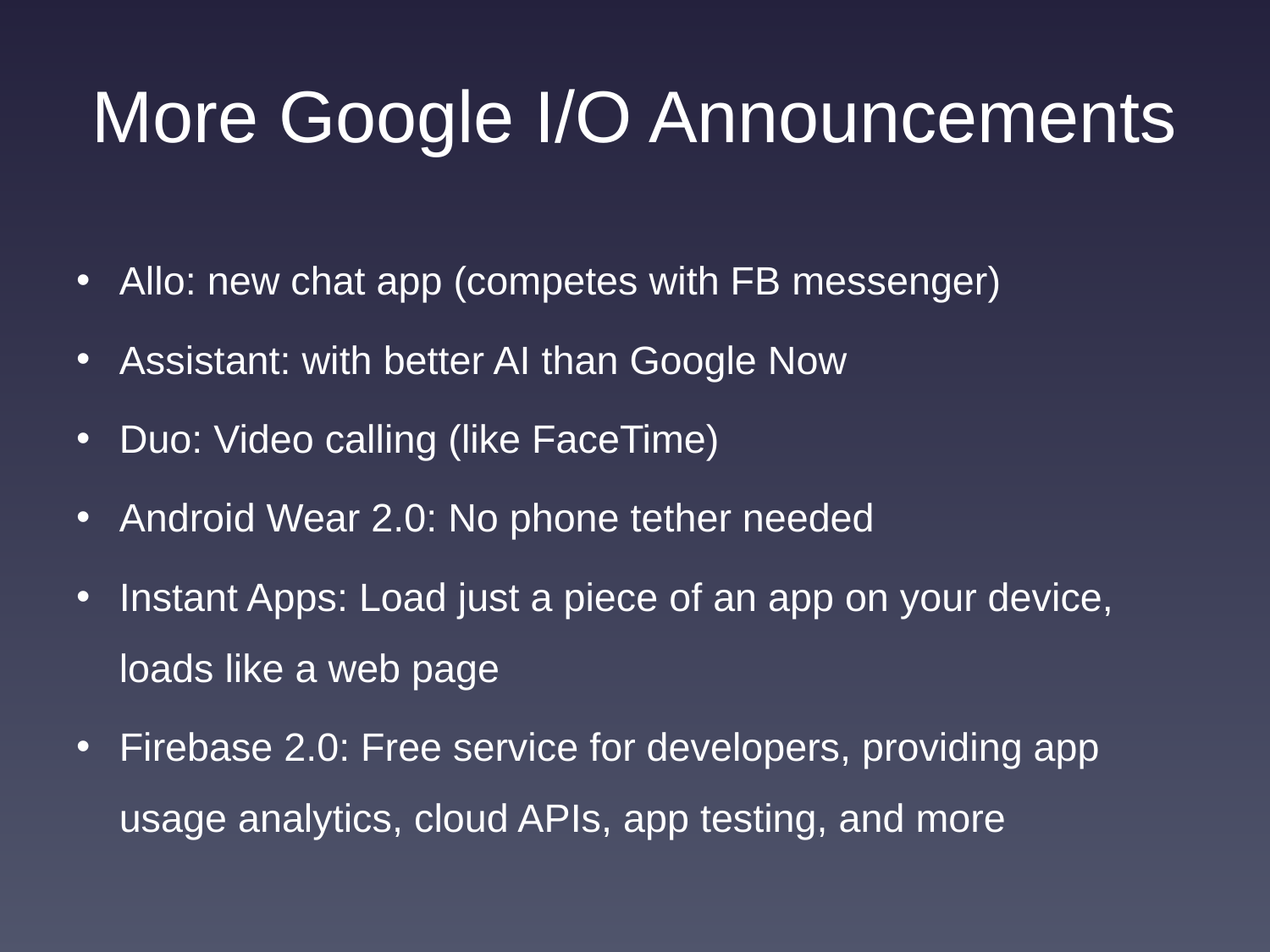

# More Google I/O Announcements
Allo: new chat app (competes with FB messenger)
Assistant: with better AI than Google Now
Duo: Video calling (like FaceTime)
Android Wear 2.0: No phone tether needed
Instant Apps: Load just a piece of an app on your device, loads like a web page
Firebase 2.0: Free service for developers, providing app usage analytics, cloud APIs, app testing, and more